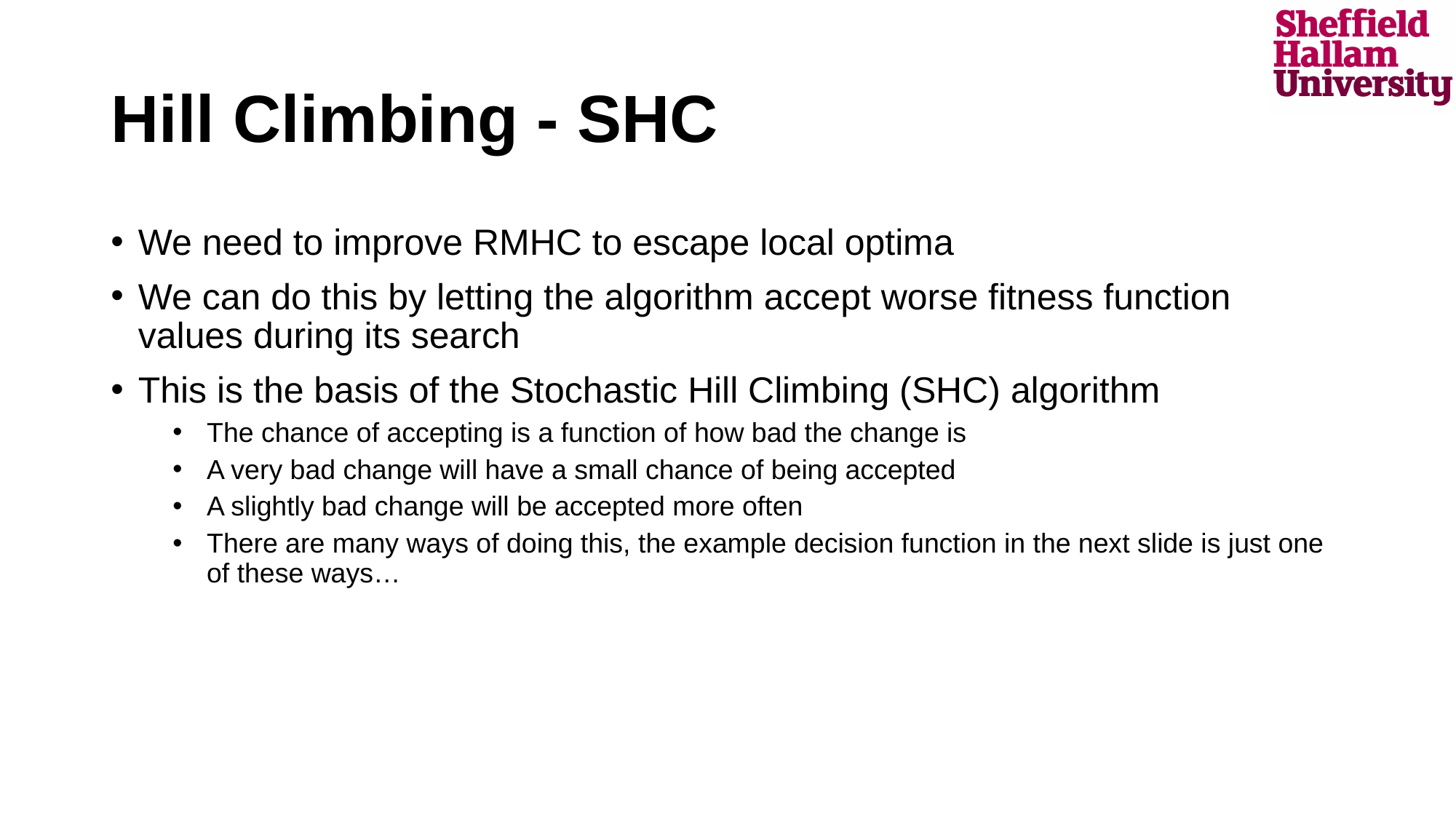

# Hill Climbing - SHC
We need to improve RMHC to escape local optima
We can do this by letting the algorithm accept worse fitness function values during its search
This is the basis of the Stochastic Hill Climbing (SHC) algorithm
The chance of accepting is a function of how bad the change is
A very bad change will have a small chance of being accepted
A slightly bad change will be accepted more often
There are many ways of doing this, the example decision function in the next slide is just one of these ways…